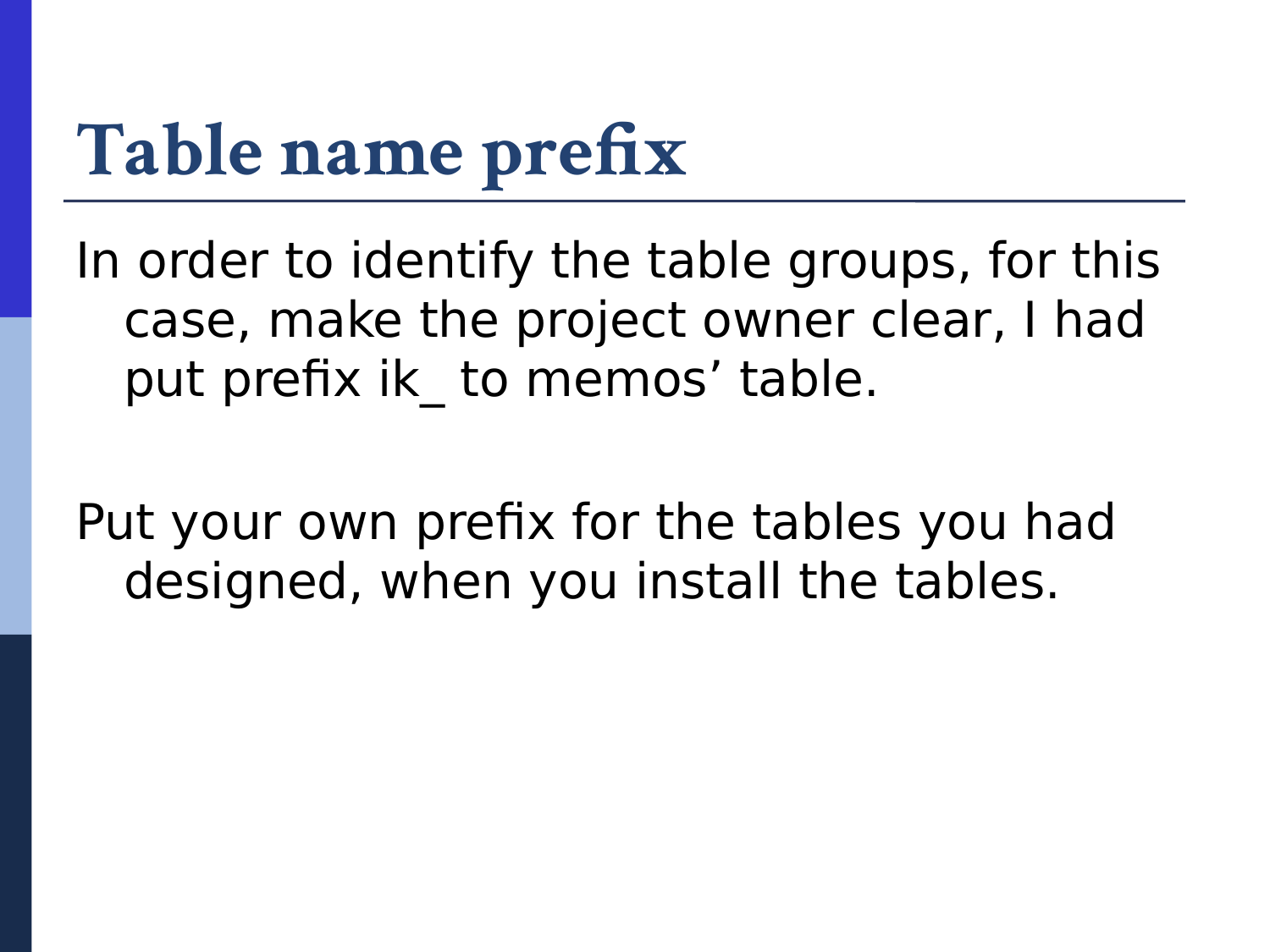

# Table name prefix
In order to identify the table groups, for this case, make the project owner clear, I had put prefix ik_ to memos’ table.

Put your own prefix for the tables you had designed, when you install the tables.